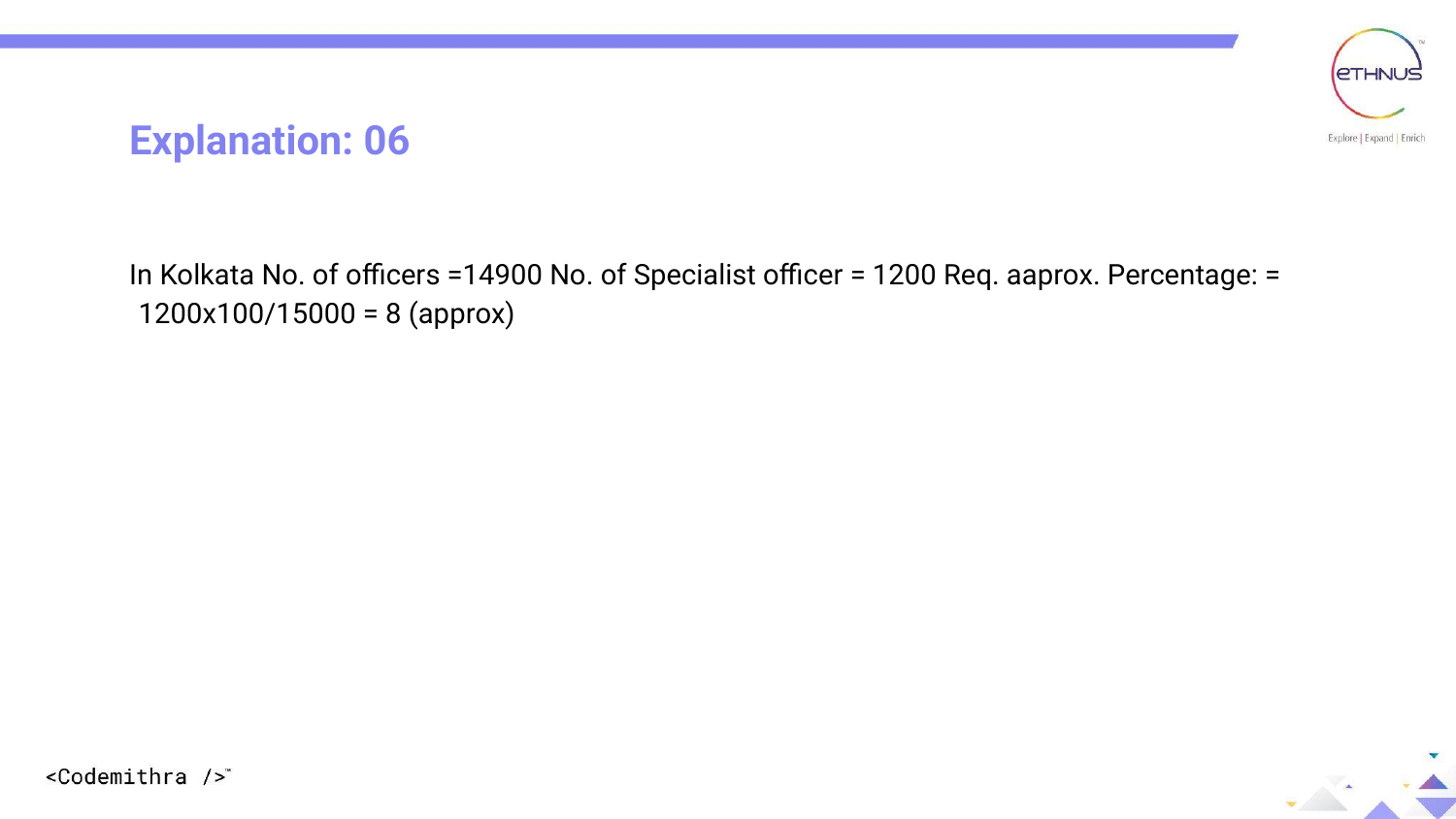

Explanation: 06
In Kolkata No. of officers =14900 No. of Specialist officer = 1200 Req. aaprox. Percentage: = 1200x100/15000 = 8 (approx)